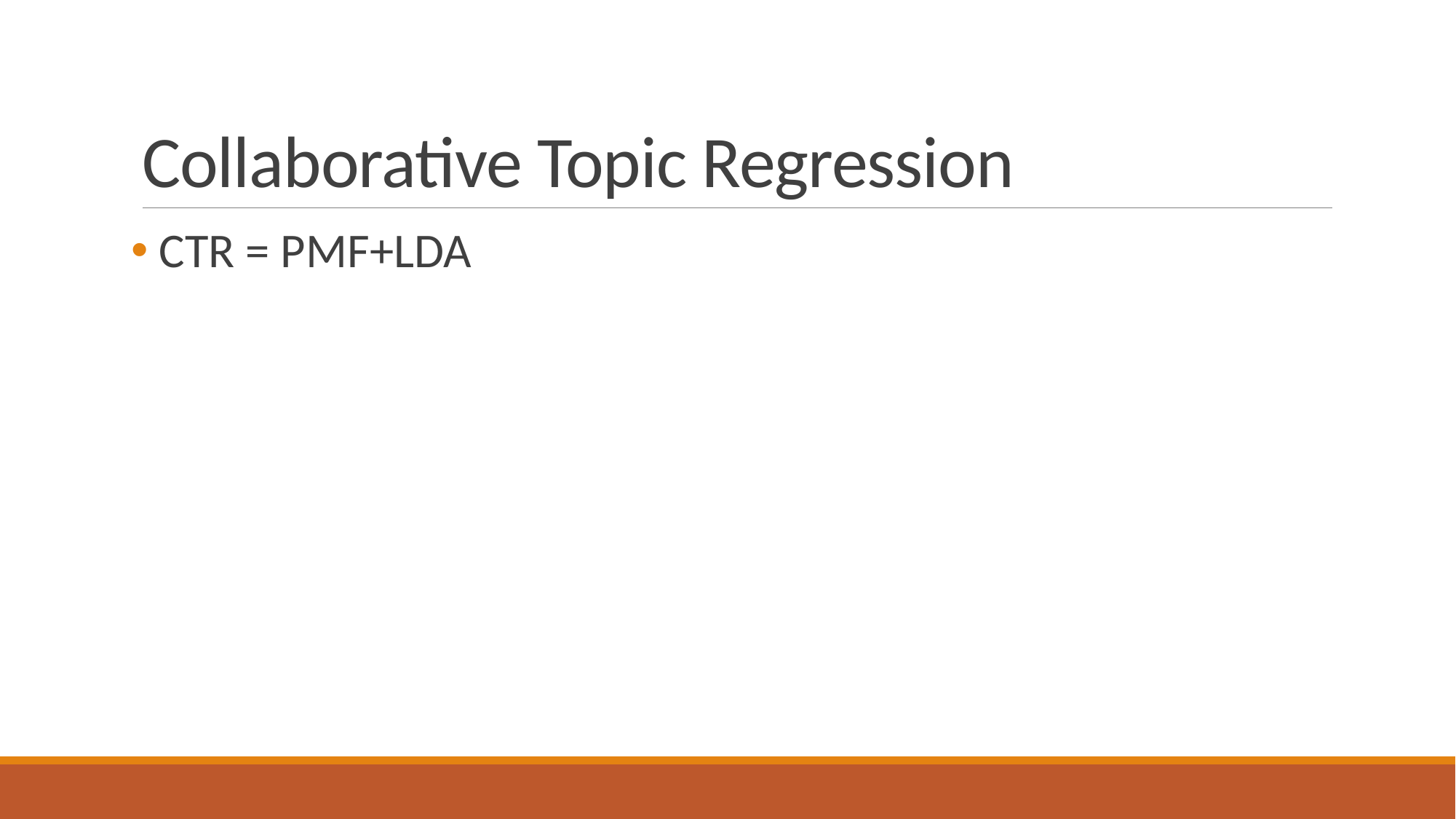

# Collaborative Topic Regression
 CTR = PMF+LDA